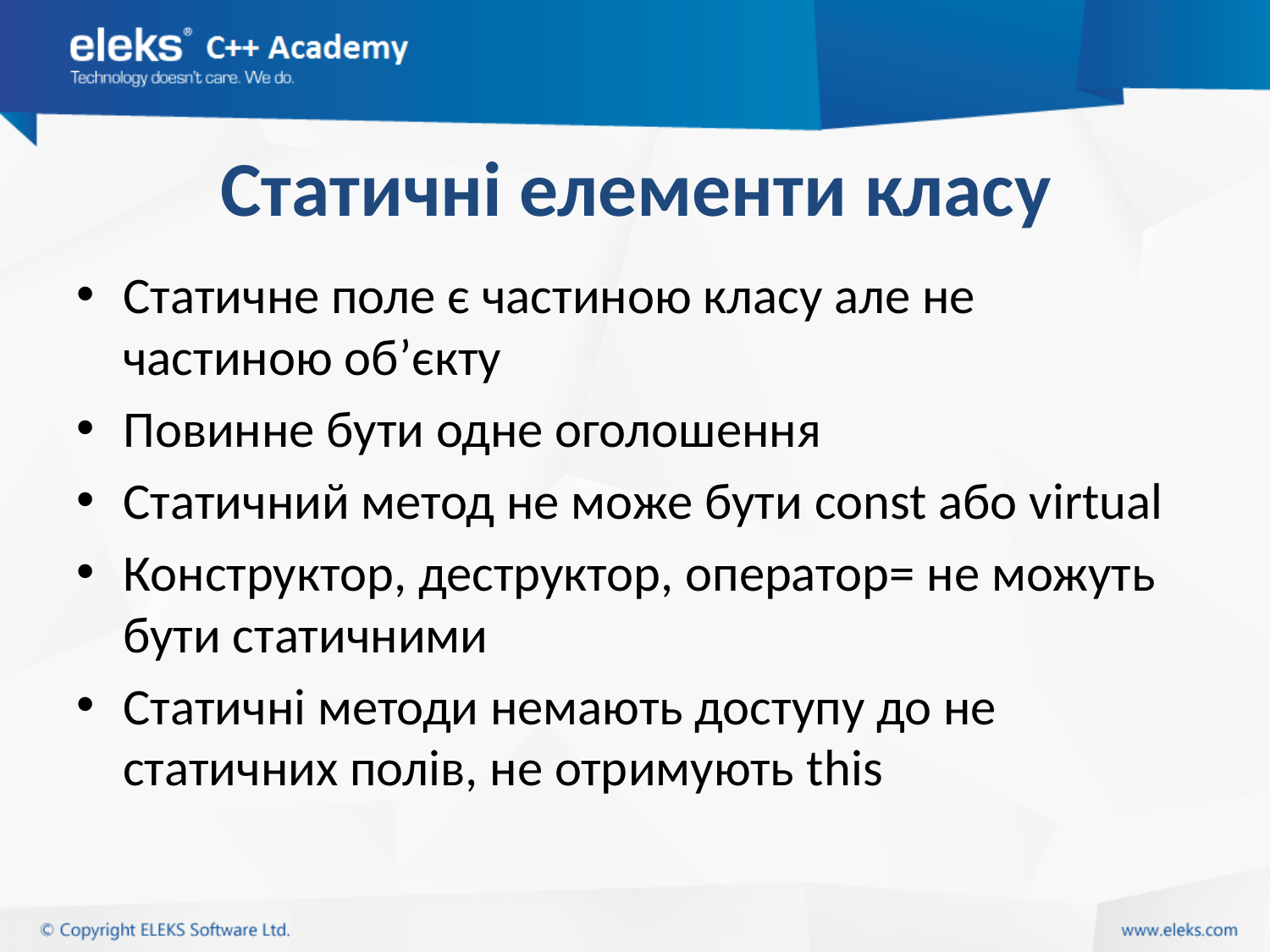

# Статичні елементи класу
Статичне поле є частиною класу але не частиною об’єкту
Повинне бути одне оголошення
Статичний метод не може бути const або virtual
Конструктор, деструктор, оператор= не можуть бути статичними
Статичні методи немають доступу до не статичних полів, не отримують this